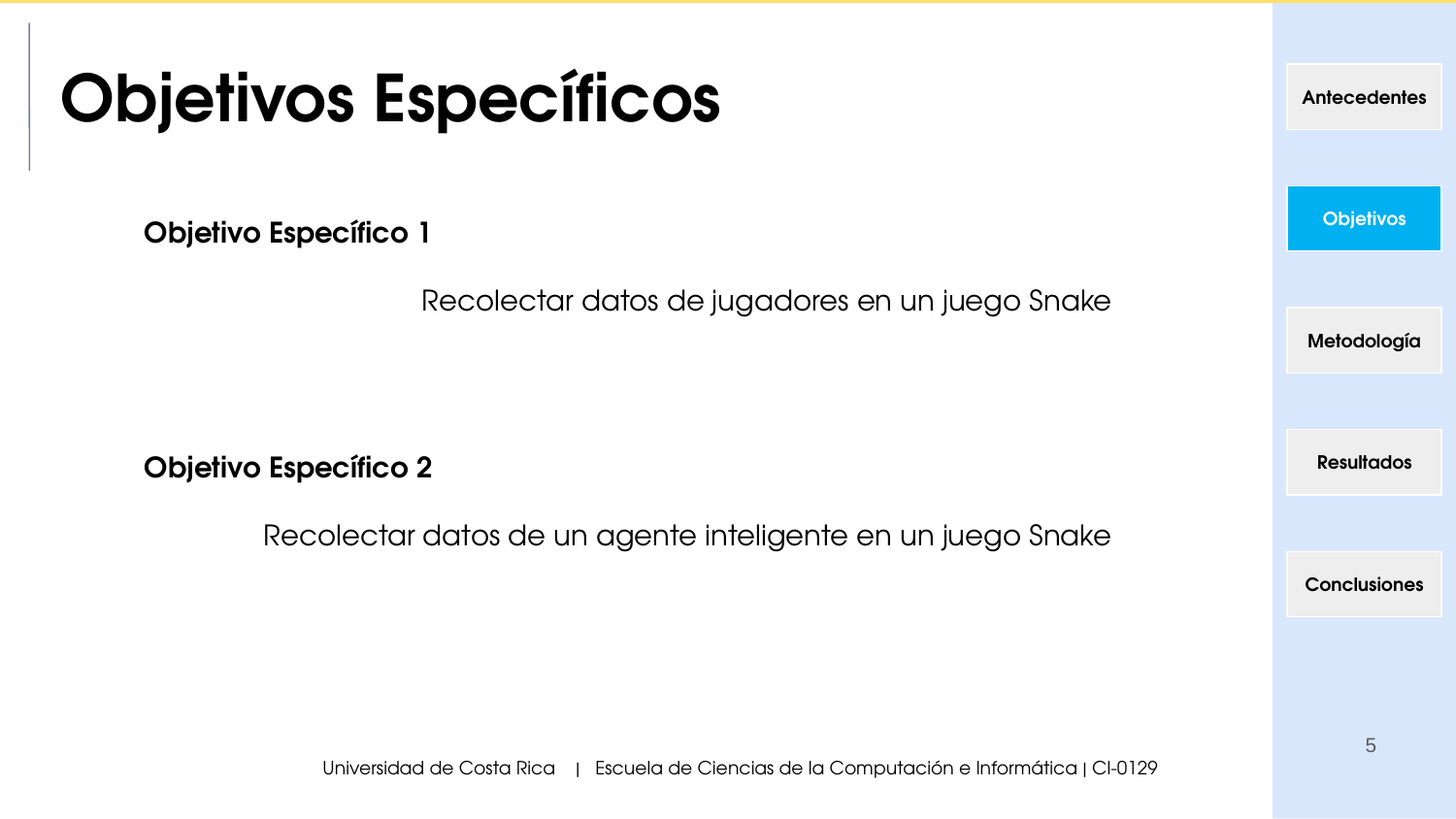

Objetivos Específicos
Objetivo Específico 1

Recolectar datos de jugadores en un juego Snake
Objetivo Específico 2

Recolectar datos de un agente inteligente en un juego Snake